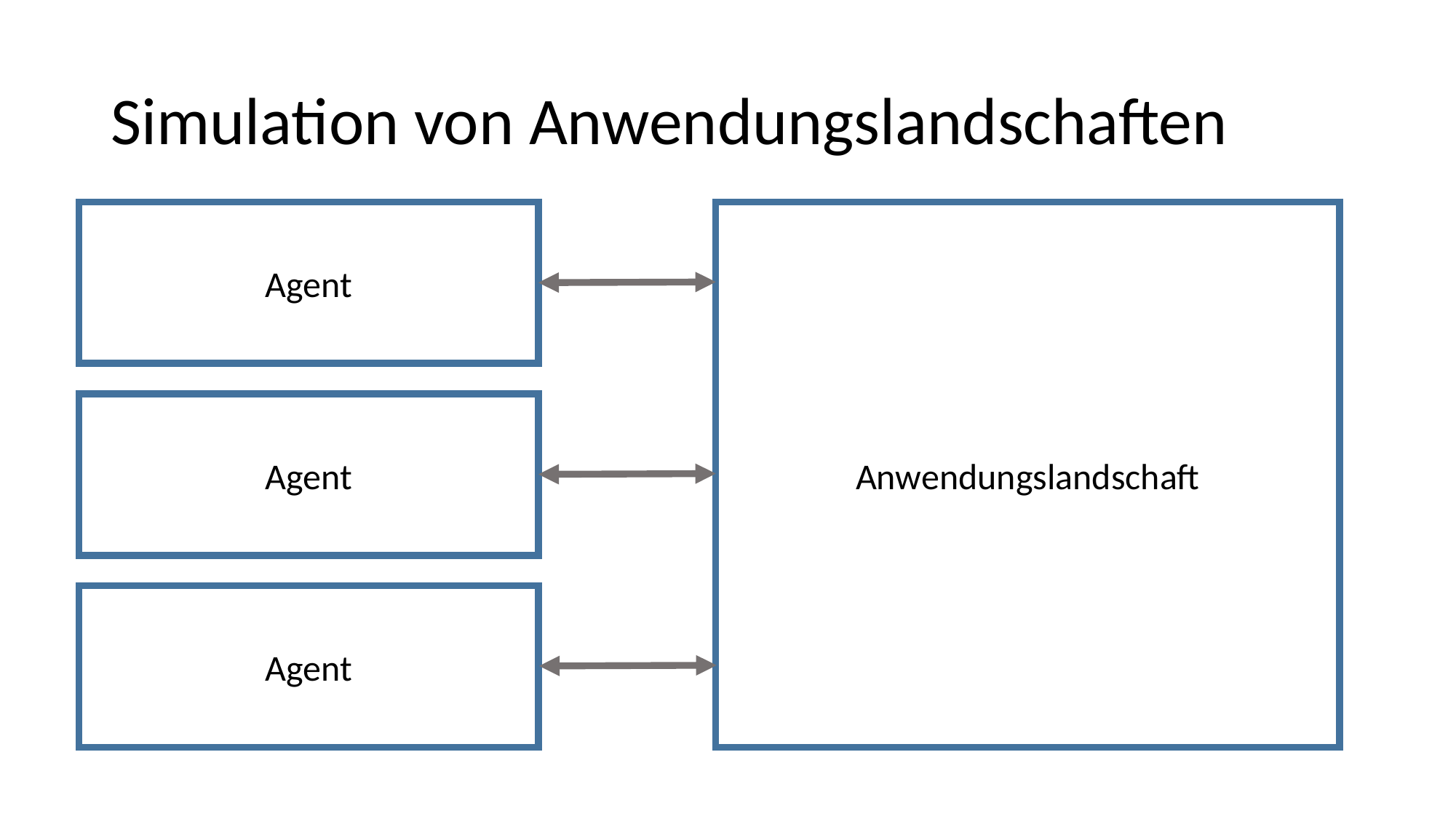

# Simulation von Anwendungslandschaften
Agent
Anwendungslandschaft
Agent
Agent